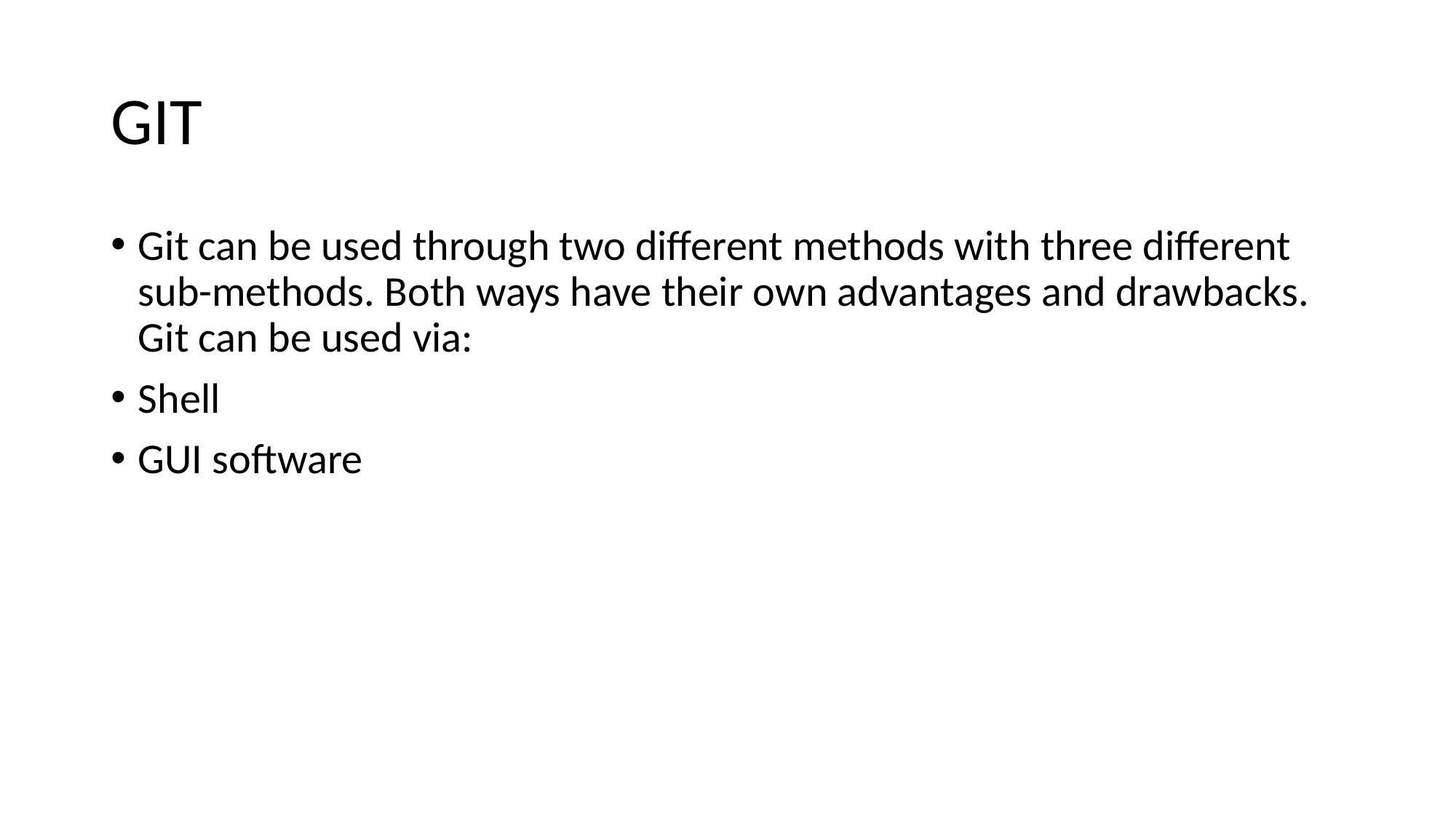

# GIT
Git can be used through two different methods with three different sub-methods. Both ways have their own advantages and drawbacks. Git can be used via:
Shell
GUI software